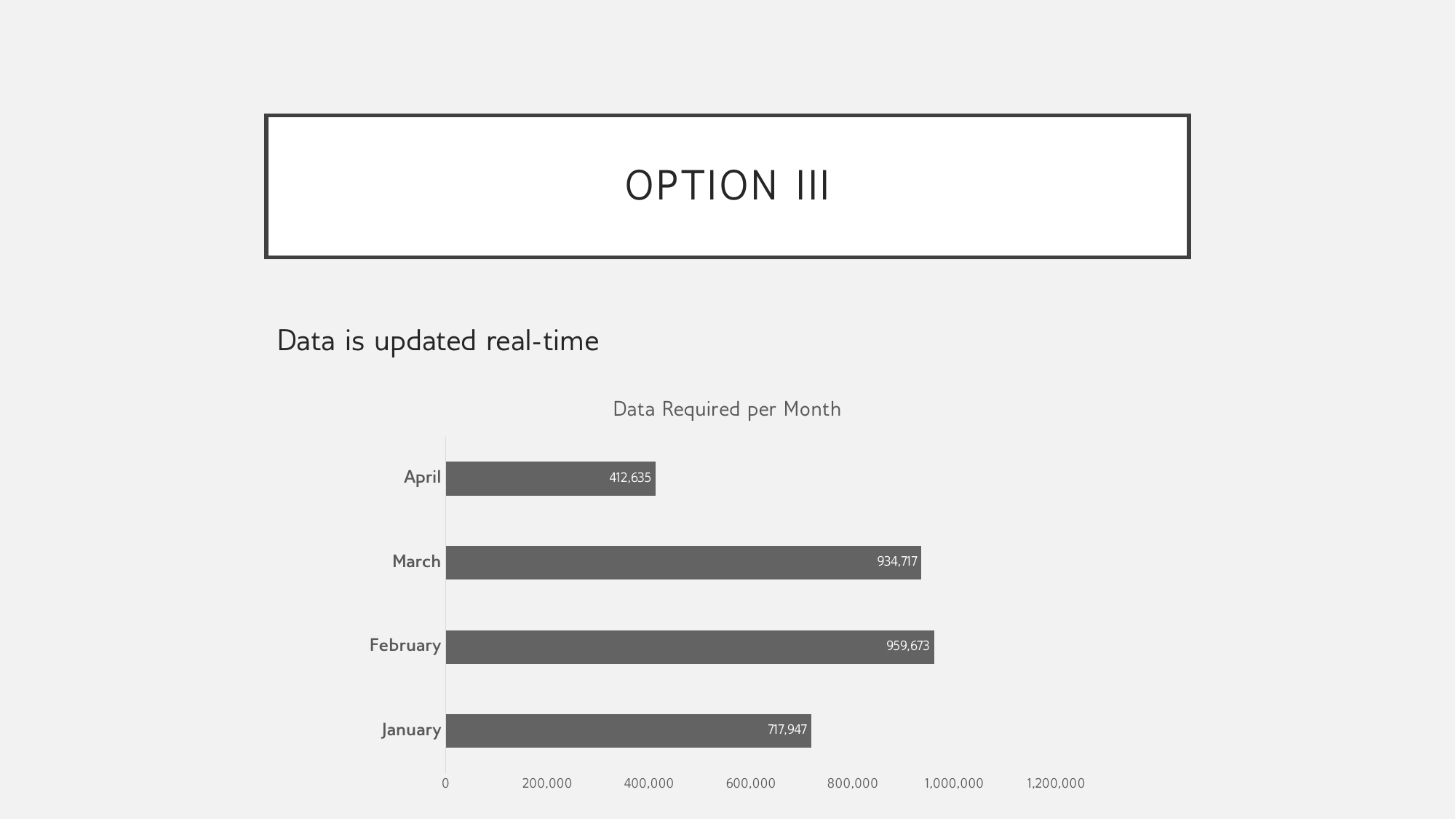

# Option iii
Data is updated real-time

### Chart: Data Required per Month

| Category | Data Required |
|---|---|
| January | 717947.0 |
| February | 959673.0 |
| March | 934717.0 |
| April | 412635.0 |